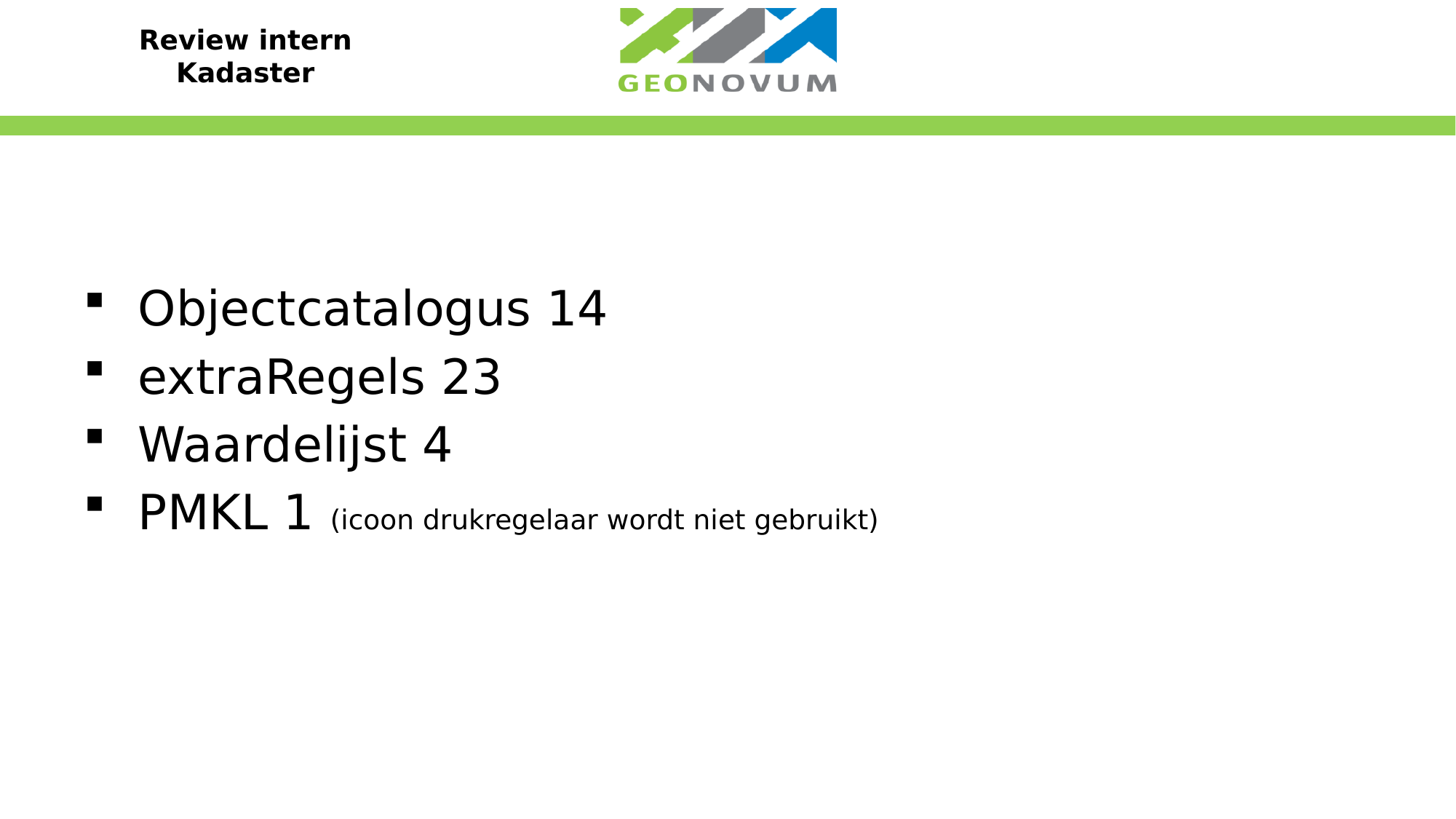

# Review intern Kadaster
Objectcatalogus 14
extraRegels 23
Waardelijst 4
PMKL 1 (icoon drukregelaar wordt niet gebruikt)